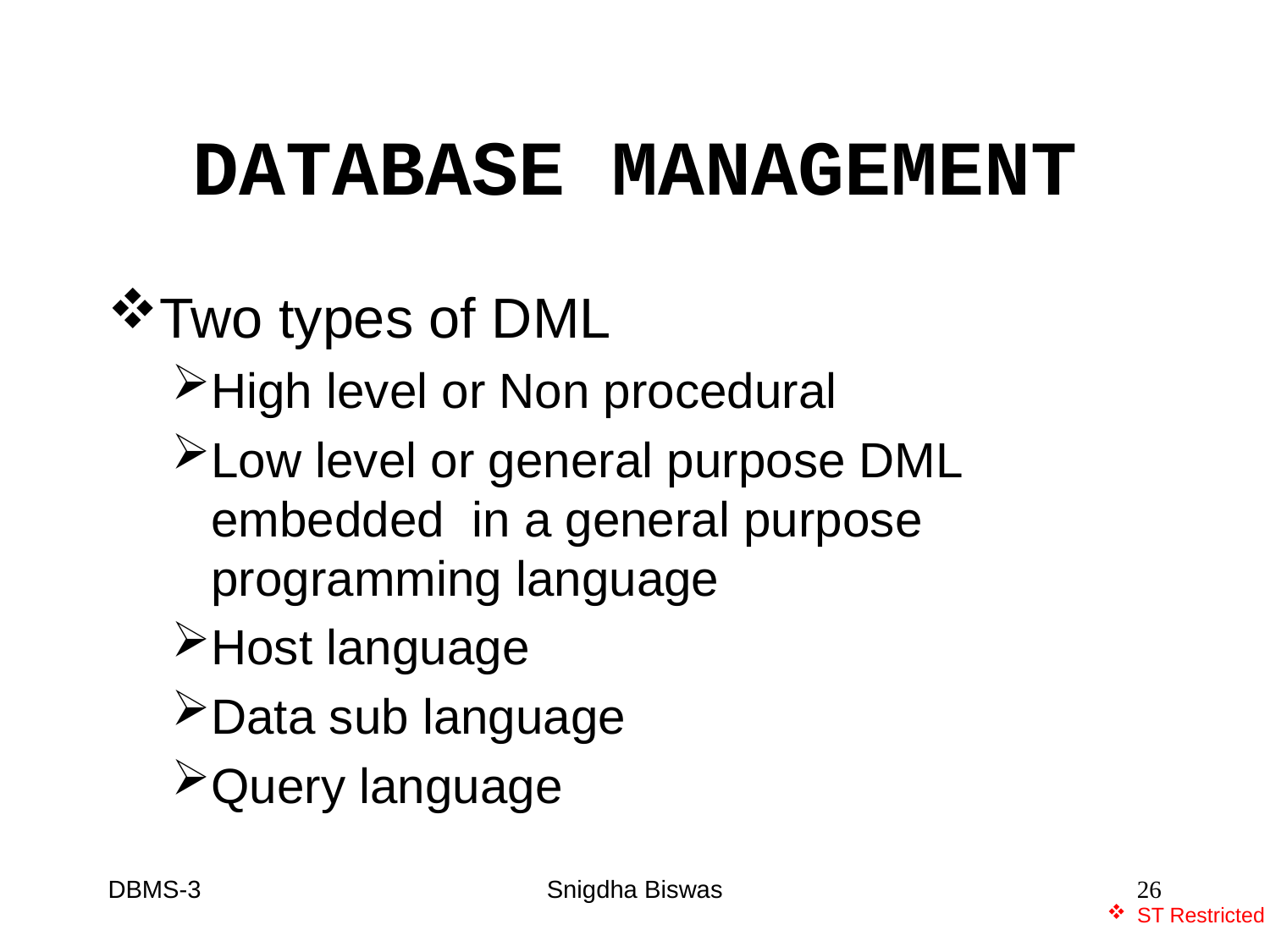

# DATABASE MANAGEMENT
Two types of DML
High level or Non procedural
Low level or general purpose DML embedded  in a general purpose programming language
Host language
Data sub language
Query language
DBMS-3
Snigdha Biswas
26